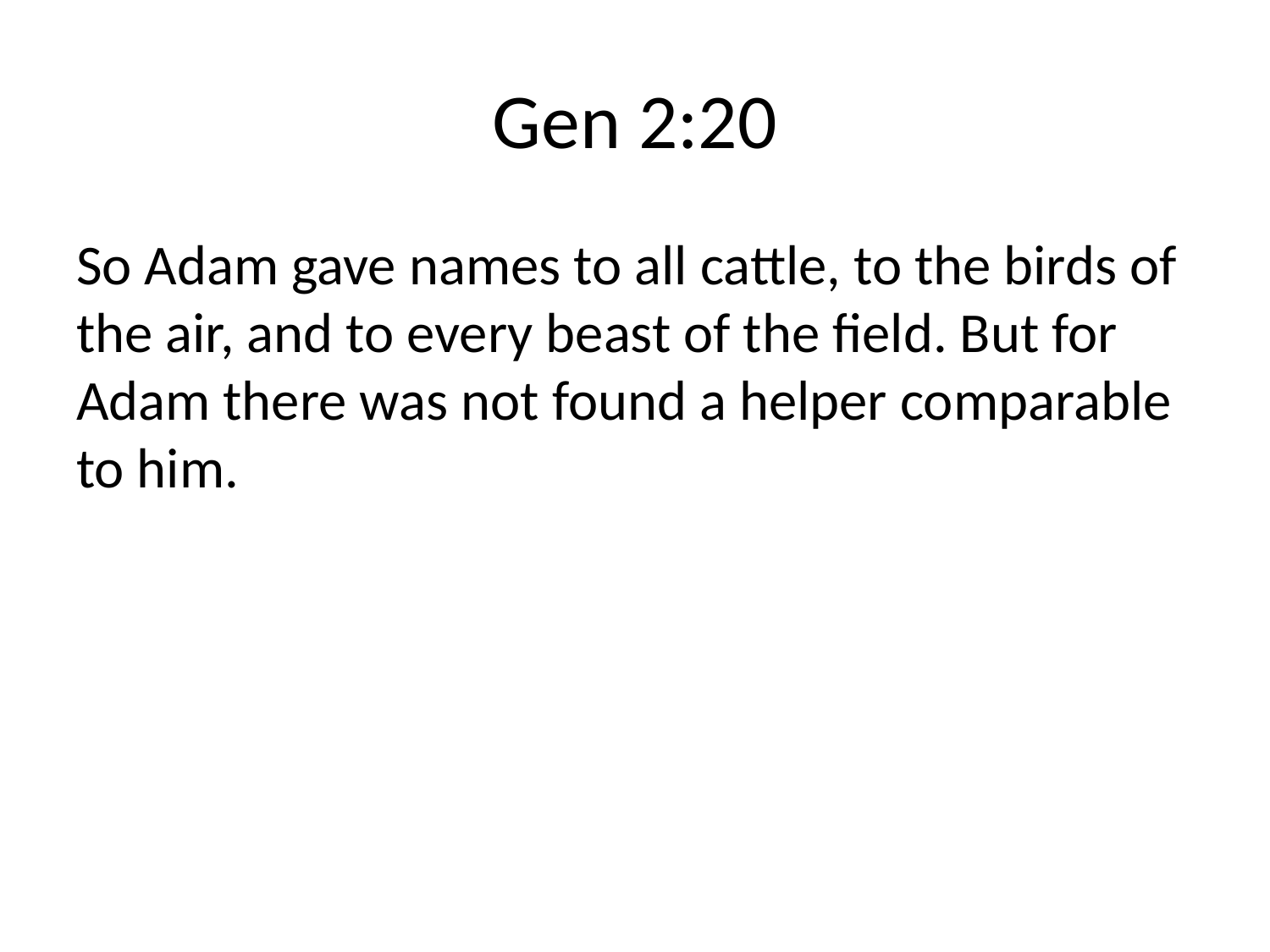

# Gen 2:20
So Adam gave names to all cattle, to the birds of the air, and to every beast of the field. But for Adam there was not found a helper comparable to him.